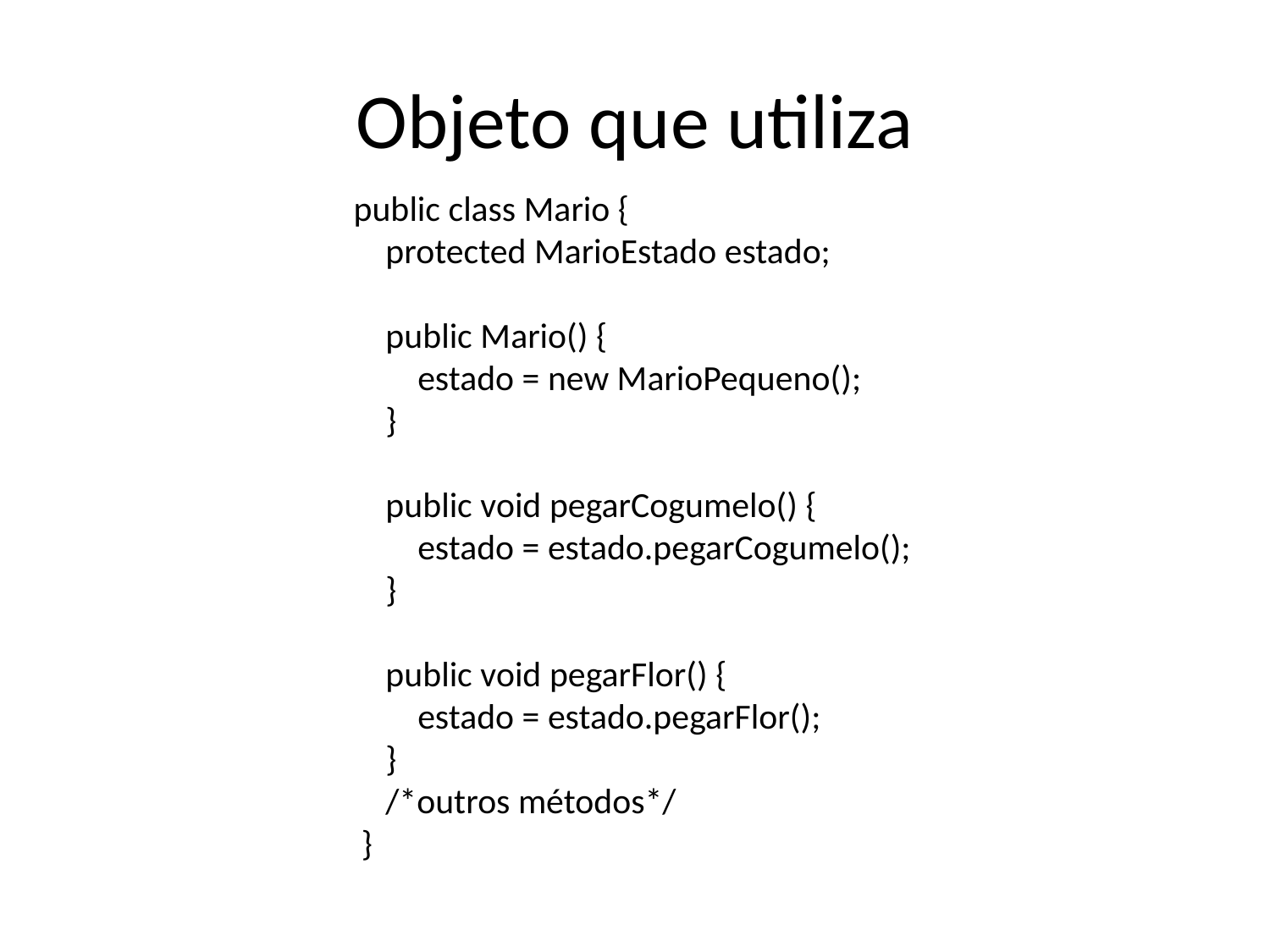

# Objeto que utiliza
public class Mario {
    protected MarioEstado estado;

    public Mario() {
        estado = new MarioPequeno();
    }

    public void pegarCogumelo() {
        estado = estado.pegarCogumelo();
    }

    public void pegarFlor() {
        estado = estado.pegarFlor();
    }
    /*outros métodos*/
 }